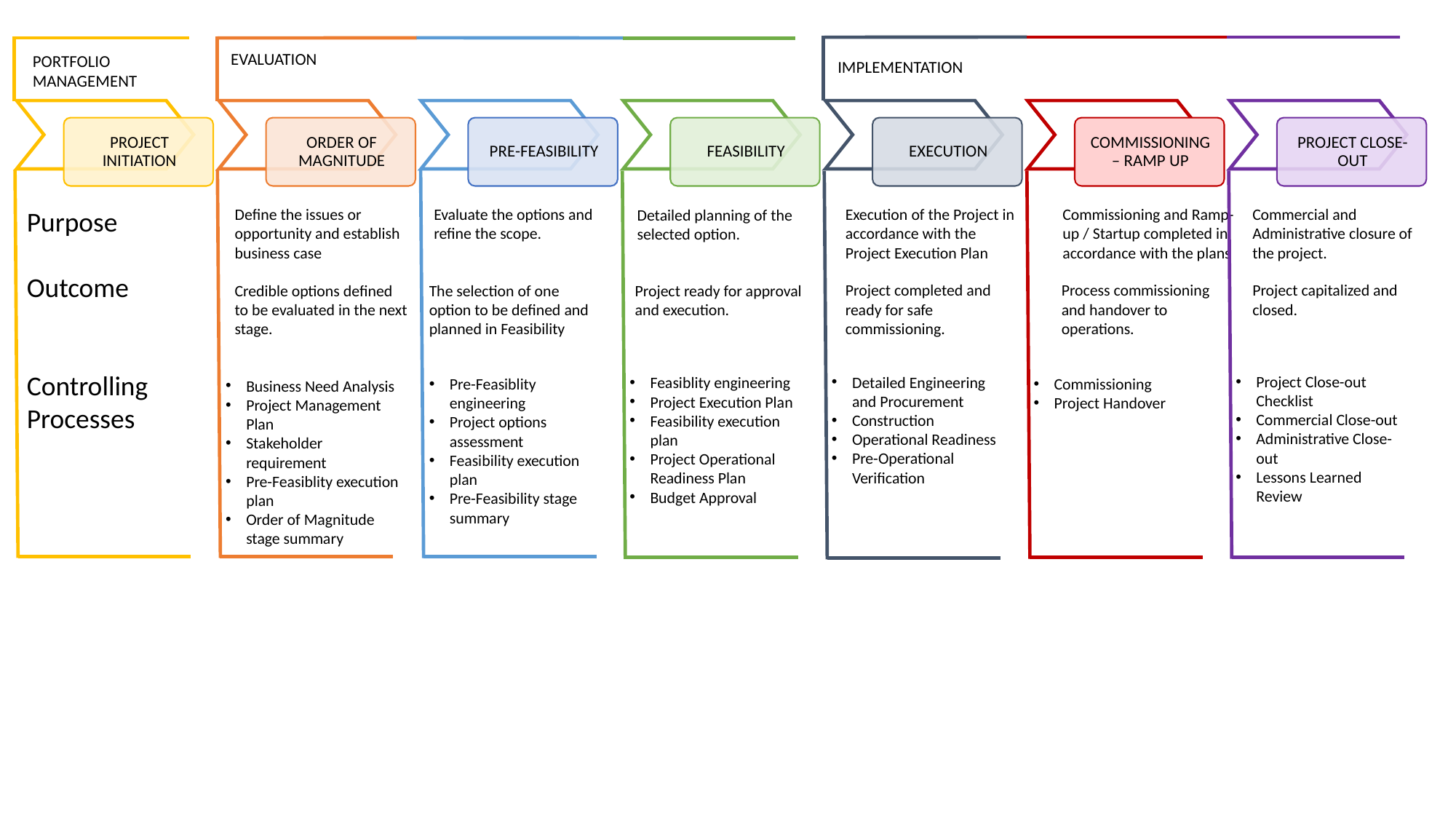

EVALUATION
PROJECT INITIATION
ORDER OF MAGNITUDE
PRE-FEASIBILITY
FEASIBILITY
EXECUTION
COMMISSIONING – RAMP UP
PROJECT CLOSE-OUT
PORTFOLIO MANAGEMENT
IMPLEMENTATION
Commercial and Administrative closure of the project.
Commissioning and Ramp-up / Startup completed in accordance with the plans
Evaluate the options and refine the scope.
Execution of the Project in accordance with the Project Execution Plan
Define the issues or opportunity and establish business case
Purpose

Outcome

Controlling Processes
Detailed planning of the selected option.
Project capitalized and closed.
Project completed and ready for safe commissioning.
Process commissioning and handover to operations.
Credible options defined to be evaluated in the next stage.
The selection of one option to be defined and planned in Feasibility
Project ready for approval and execution.
Project Close-out Checklist
Commercial Close-out
Administrative Close-out
Lessons Learned Review
Detailed Engineering and Procurement
Construction
Operational Readiness
Pre-Operational Verification
Feasiblity engineering
Project Execution Plan
Feasibility execution plan
Project Operational Readiness Plan
Budget Approval
Pre-Feasiblity engineering
Project options assessment
Feasibility execution plan
Pre-Feasibility stage summary
Commissioning
Project Handover
Business Need Analysis
Project Management Plan
Stakeholder requirement
Pre-Feasiblity execution plan
Order of Magnitude stage summary